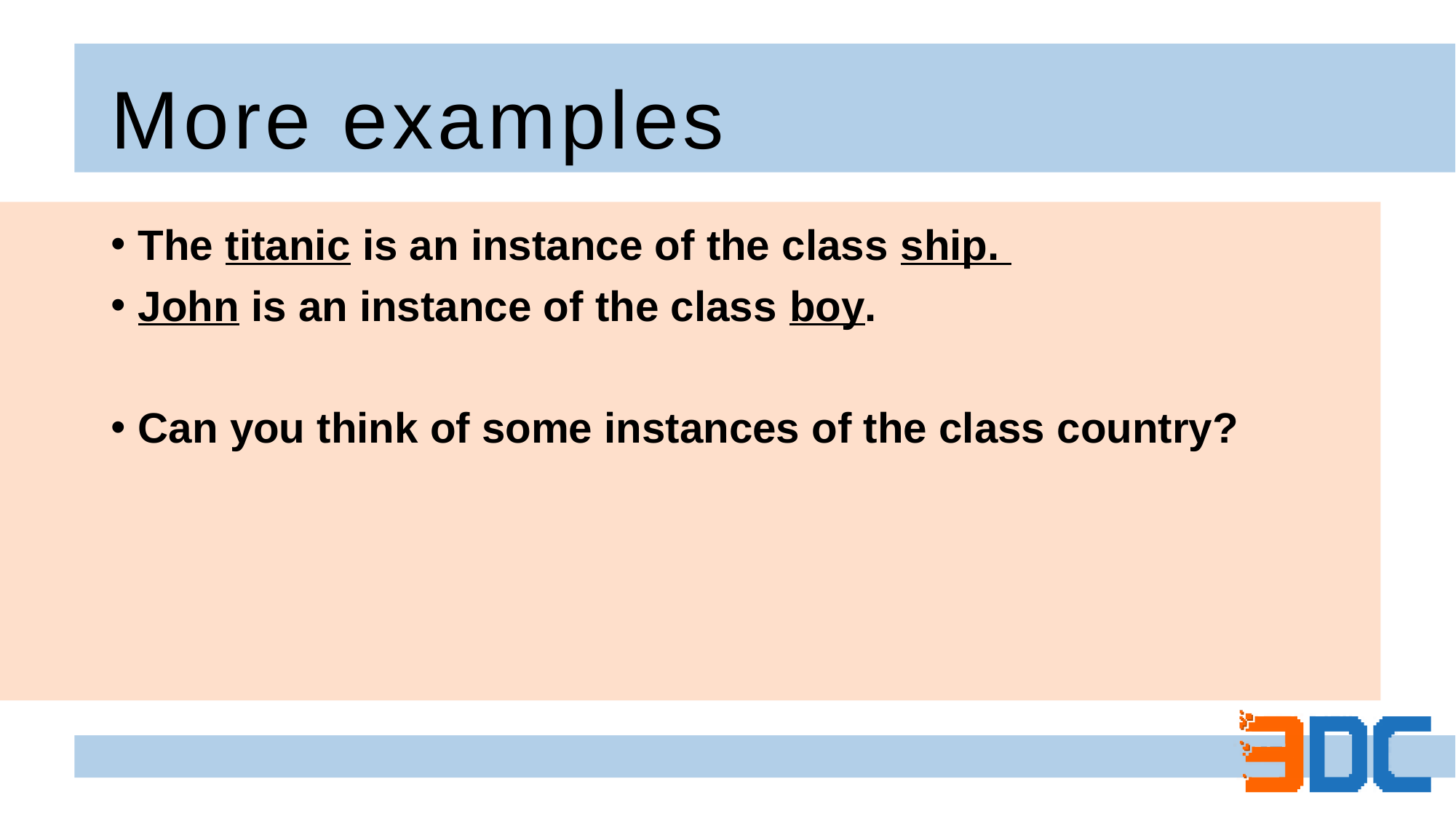

# More examples
The titanic is an instance of the class ship.
John is an instance of the class boy.

Can you think of some instances of the class country?